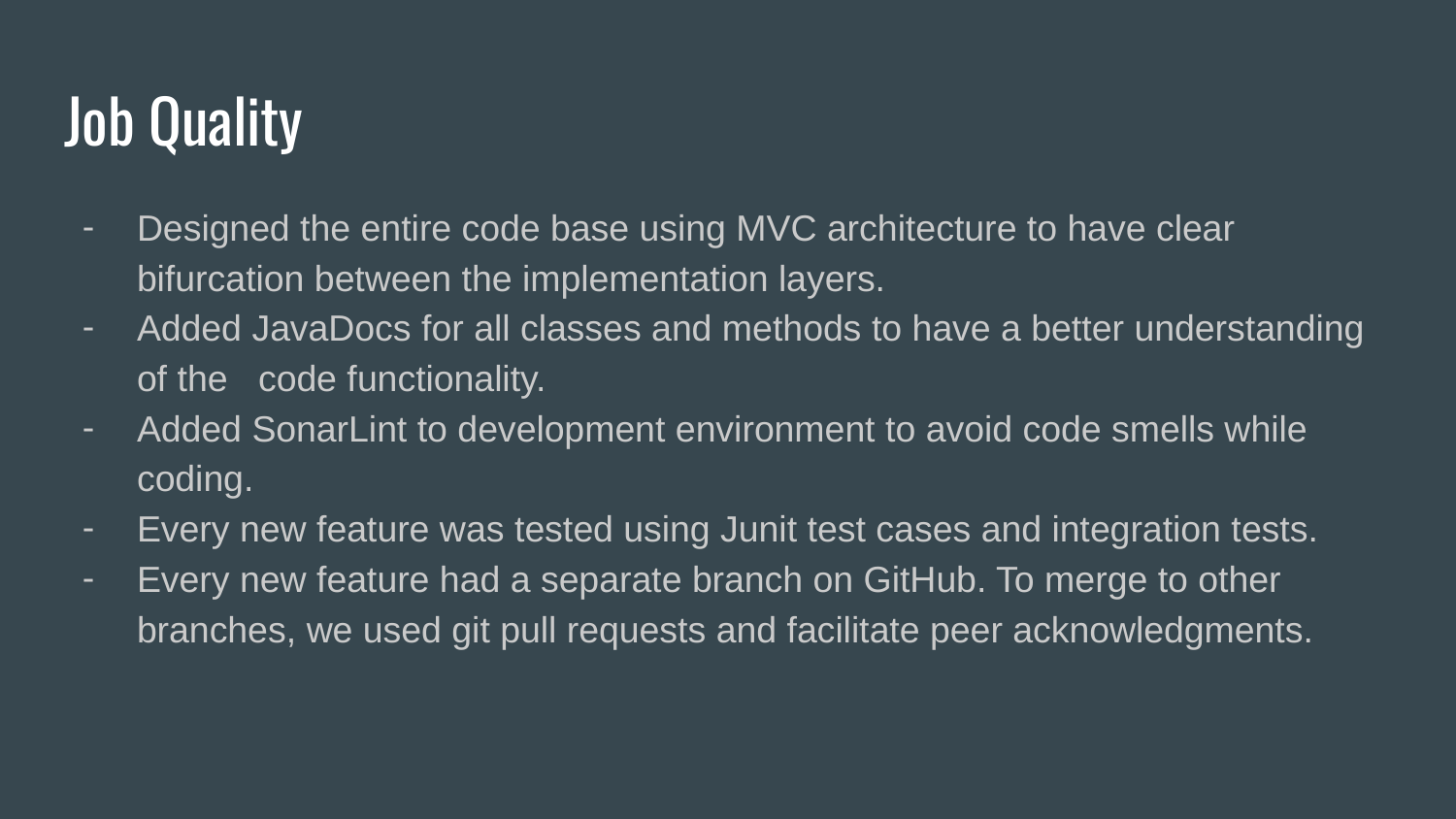

# Job Quality
Designed the entire code base using MVC architecture to have clear bifurcation between the implementation layers.
Added JavaDocs for all classes and methods to have a better understanding of the   code functionality.
Added SonarLint to development environment to avoid code smells while coding.
Every new feature was tested using Junit test cases and integration tests.
Every new feature had a separate branch on GitHub. To merge to other branches, we used git pull requests and facilitate peer acknowledgments.